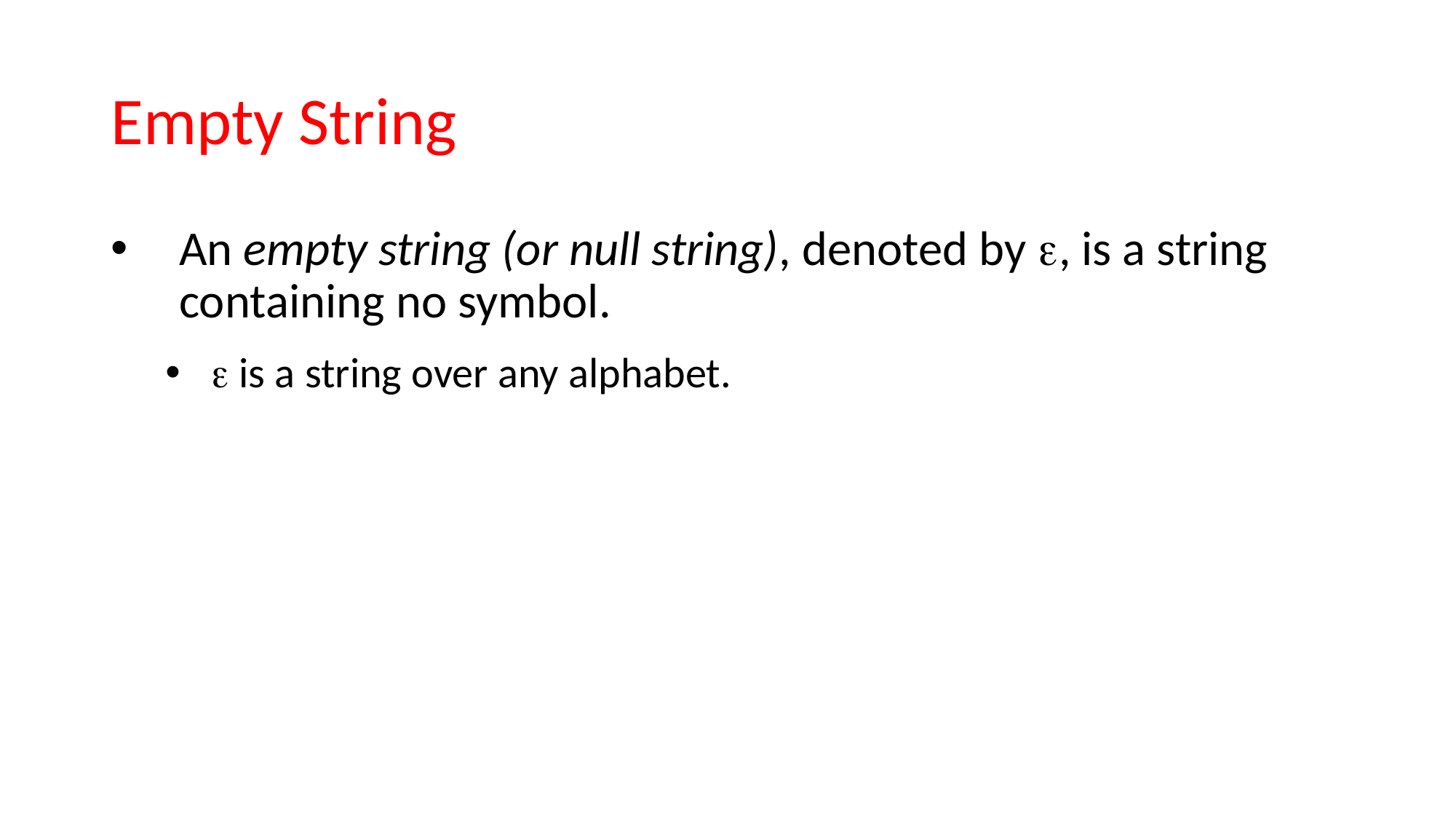

# Empty String
An empty string (or null string), denoted by ε, is a string containing no symbol.
ε is a string over any alphabet.